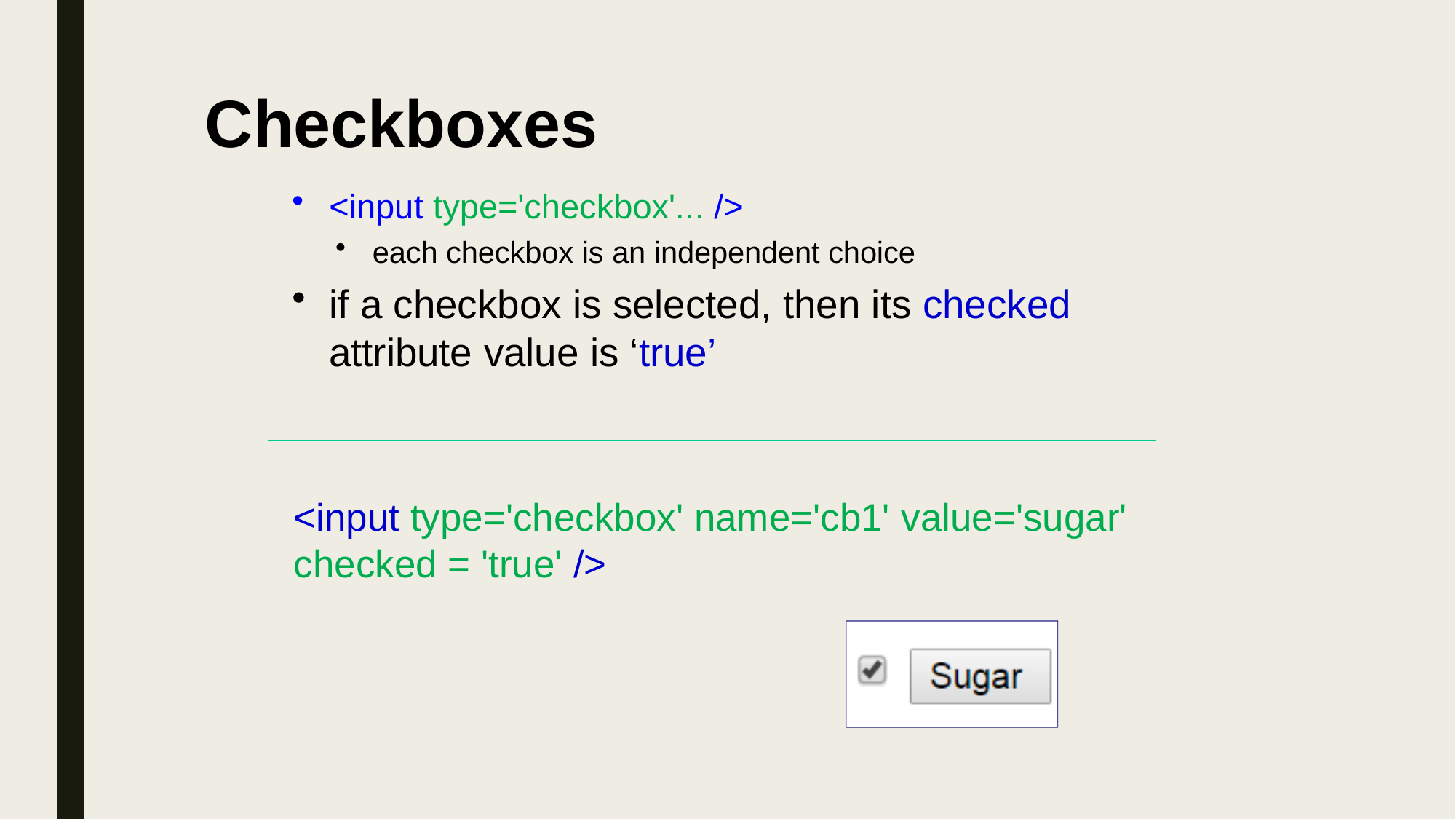

# Checkboxes
<input type='checkbox'... />
each checkbox is an independent choice
if a checkbox is selected, then its checked attribute value is ‘true’

<input type='checkbox' name='cb1' value='sugar' checked = 'true' />